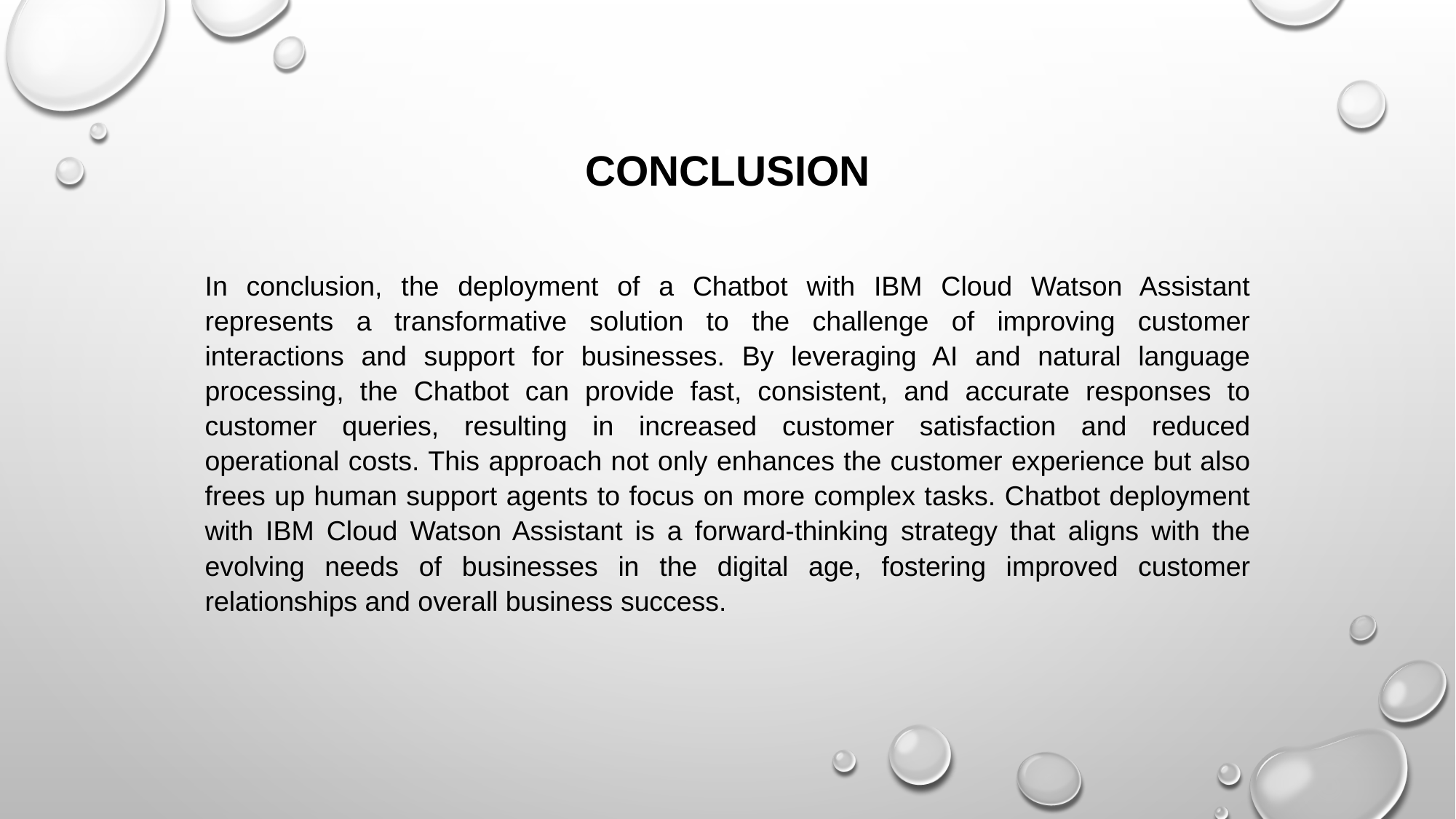

CONCLUSION
In conclusion, the deployment of a Chatbot with IBM Cloud Watson Assistant represents a transformative solution to the challenge of improving customer interactions and support for businesses. By leveraging AI and natural language processing, the Chatbot can provide fast, consistent, and accurate responses to customer queries, resulting in increased customer satisfaction and reduced operational costs. This approach not only enhances the customer experience but also frees up human support agents to focus on more complex tasks. Chatbot deployment with IBM Cloud Watson Assistant is a forward-thinking strategy that aligns with the evolving needs of businesses in the digital age, fostering improved customer relationships and overall business success.